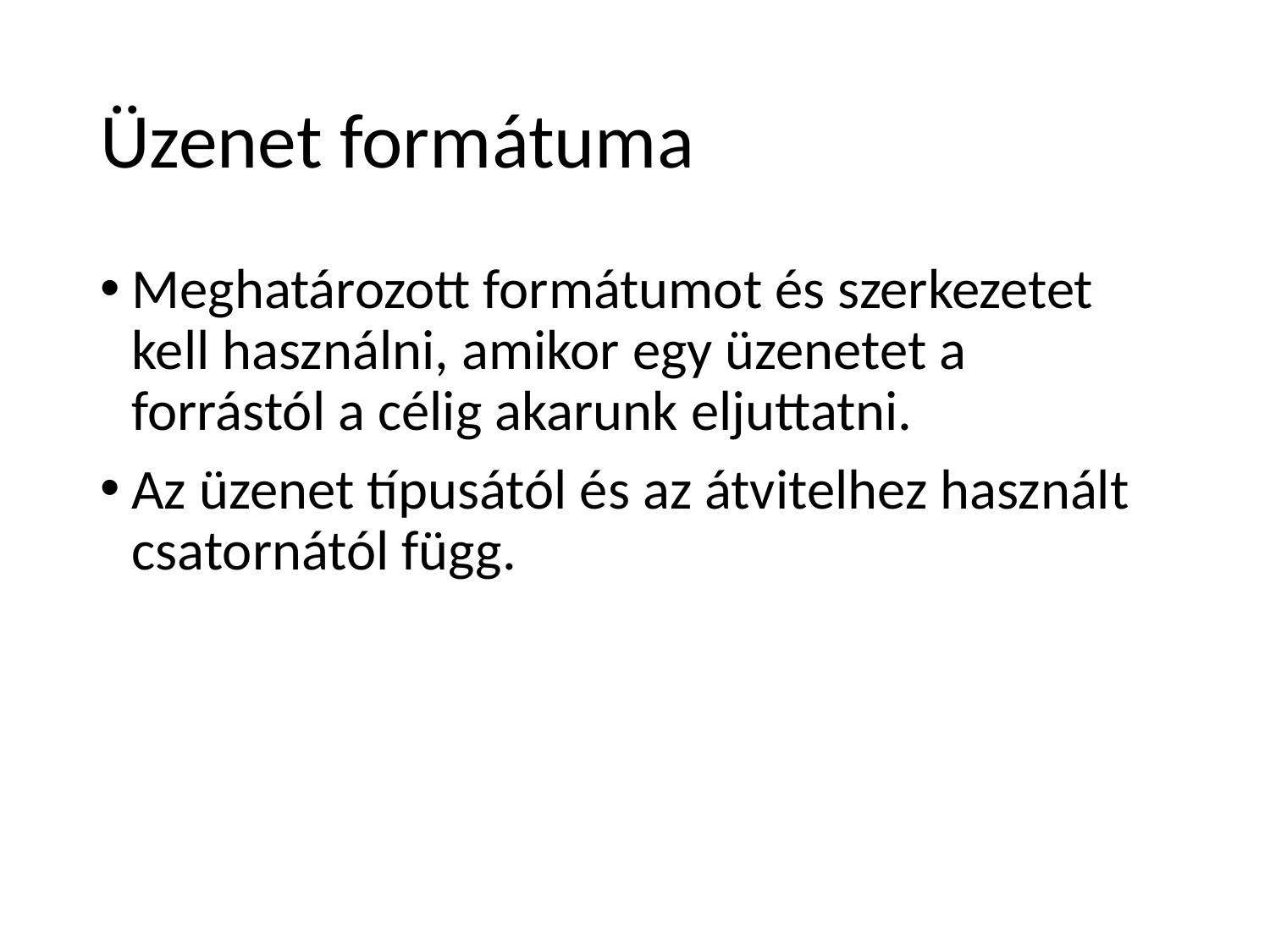

# Üzenet formátuma
Meghatározott formátumot és szerkezetet kell használni, amikor egy üzenetet a forrástól a célig akarunk eljuttatni.
Az üzenet típusától és az átvitelhez használt csatornától függ.